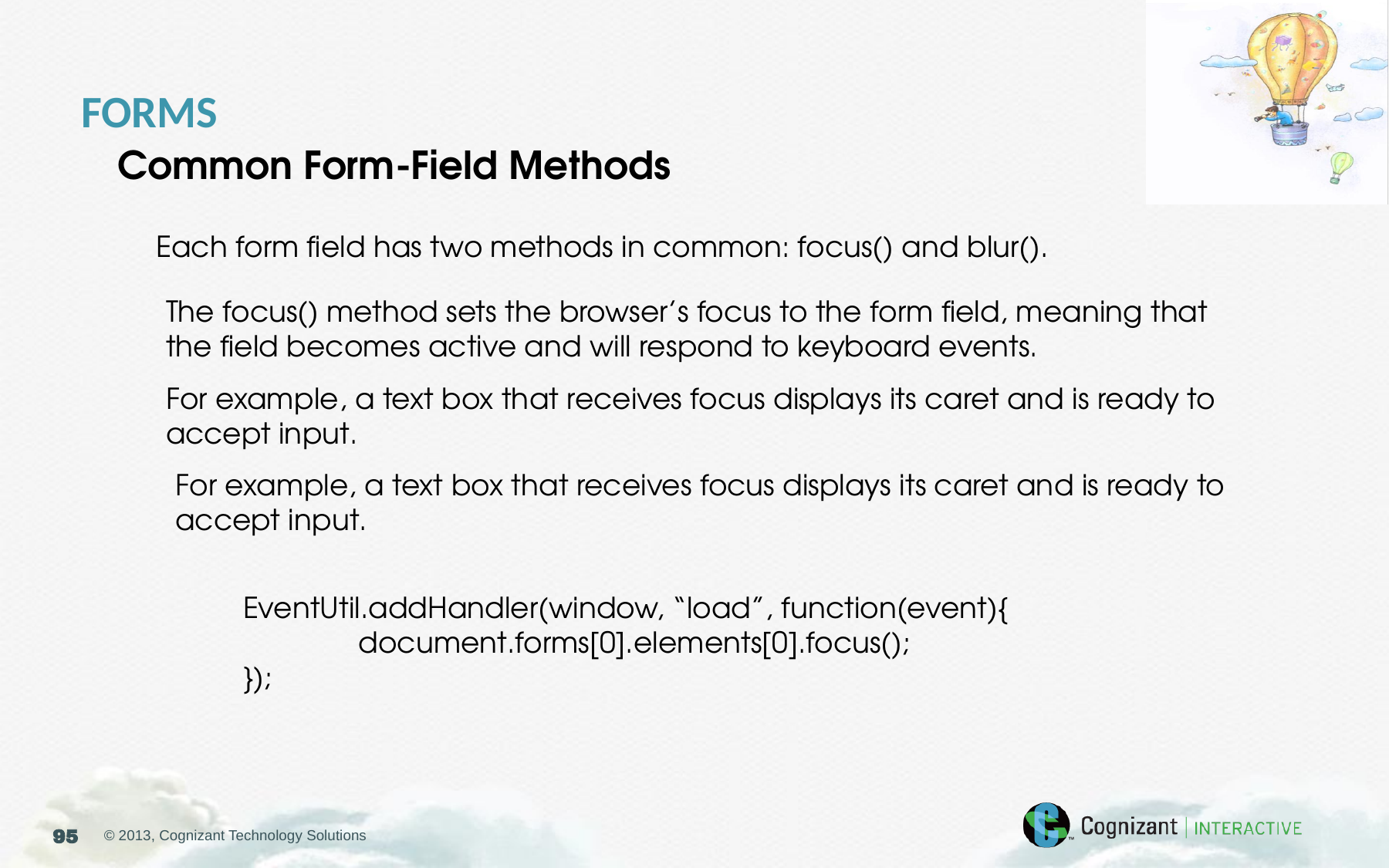

FORMS
Common Form-Field Methods
Each form field has two methods in common: focus() and blur().
The focus() method sets the browser’s focus to the form field, meaning that the field becomes active and will respond to keyboard events.
For example, a text box that receives focus displays its caret and is ready to accept input.
For example, a text box that receives focus displays its caret and is ready to accept input.
EventUtil.addHandler(window, “load”, function(event){
	document.forms[0].elements[0].focus();
});